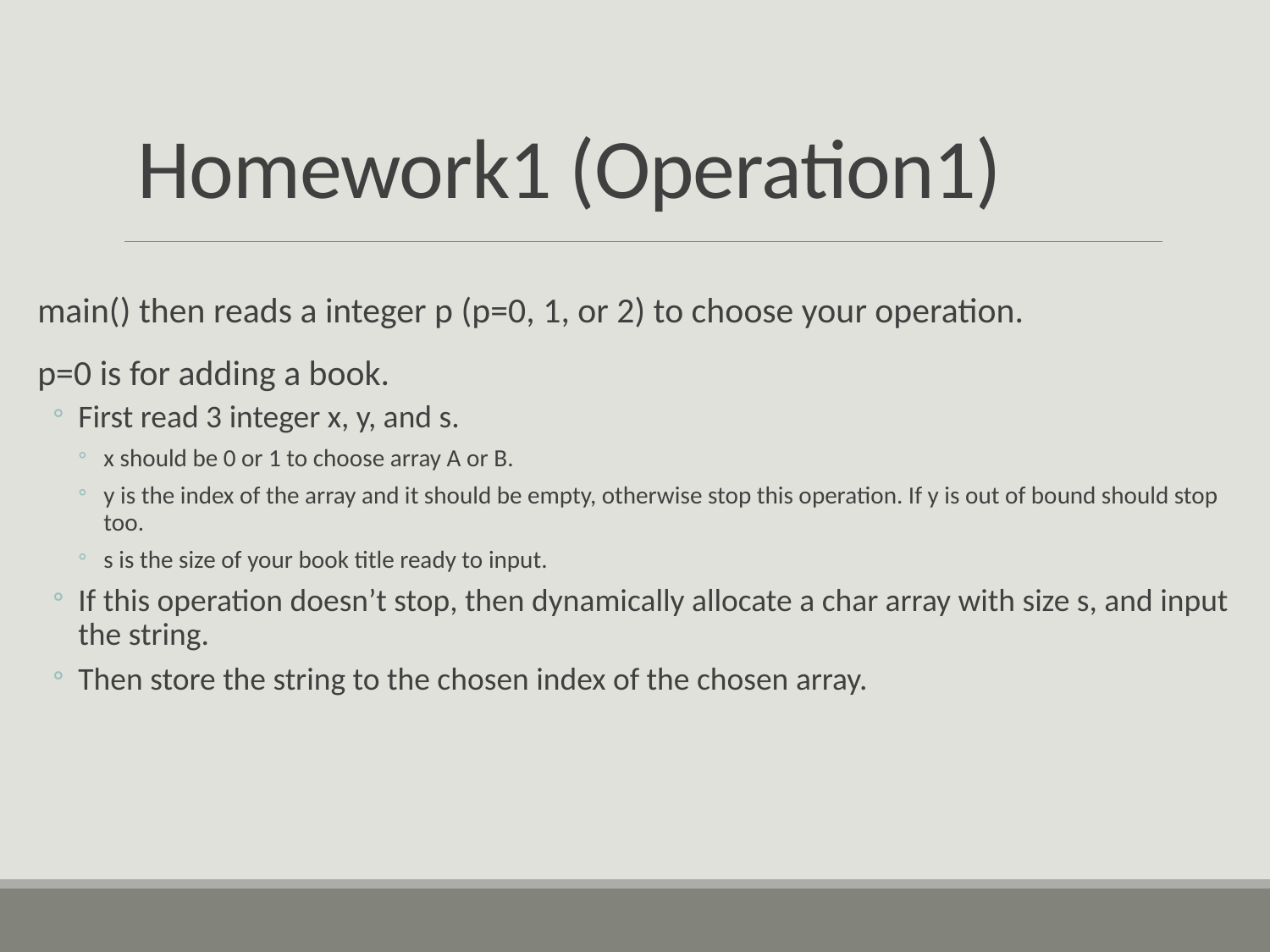

# Homework1 (Operation1)
main() then reads a integer p (p=0, 1, or 2) to choose your operation.
p=0 is for adding a book.
First read 3 integer x, y, and s.
x should be 0 or 1 to choose array A or B.
y is the index of the array and it should be empty, otherwise stop this operation. If y is out of bound should stop too.
s is the size of your book title ready to input.
If this operation doesn’t stop, then dynamically allocate a char array with size s, and input the string.
Then store the string to the chosen index of the chosen array.